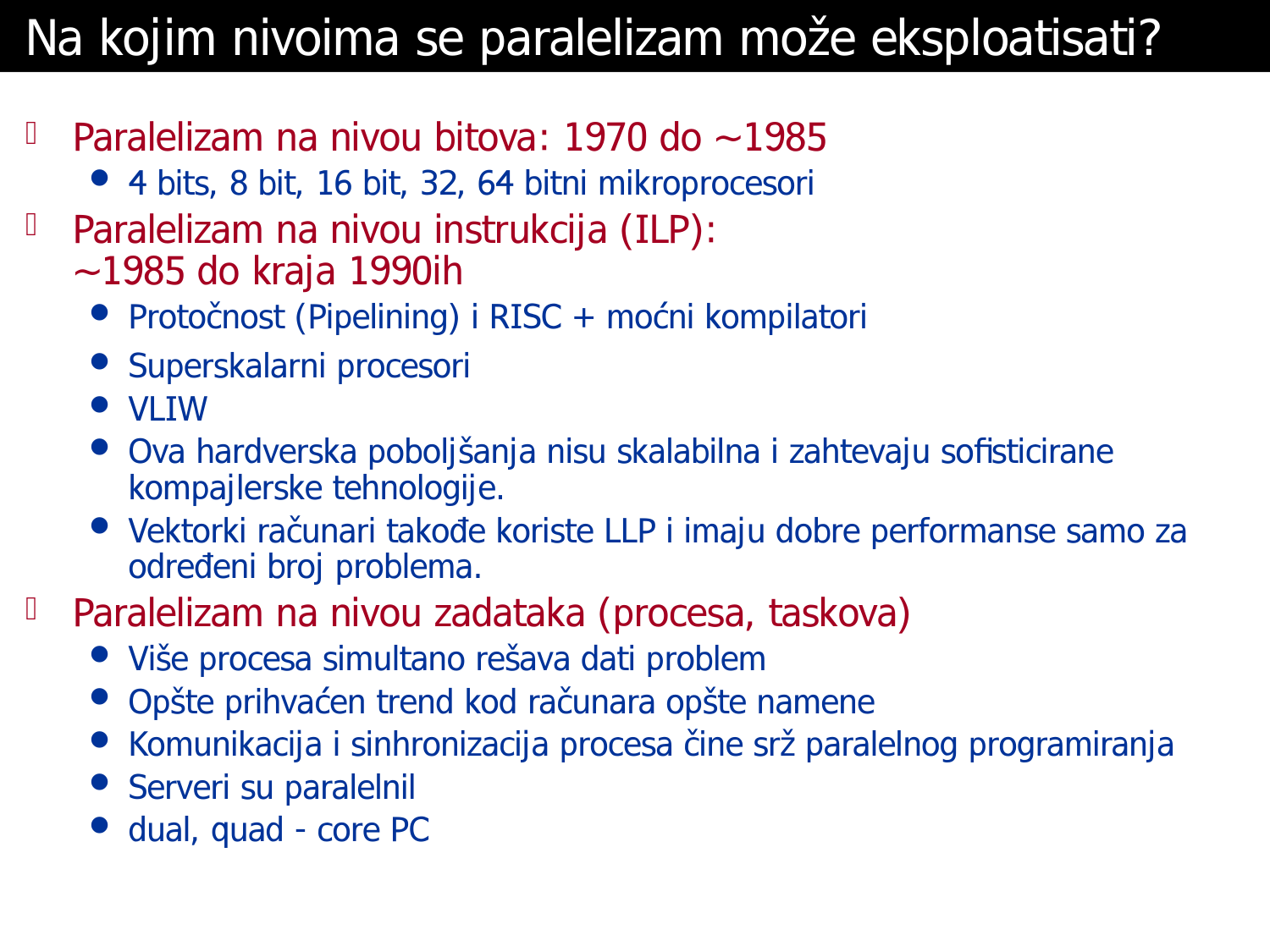

# Na kojim nivoima se paralelizam može eksploatisati?
Paralelizam na nivou bitova: 1970 do ~1985
4 bits, 8 bit, 16 bit, 32, 64 bitni mikroprocesori
Paralelizam na nivou instrukcija (ILP):
~1985 do kraja 1990ih
Protočnost (Pipelining) i RISC + moćni kompilatori
Superskalarni procesori
VLIW
Ova hardverska poboljšanja nisu skalabilna i zahtevaju sofisticirane kompajlerske tehnologije.
Vektorki računari takođe koriste LLP i imaju dobre performanse samo za određeni broj problema.
Paralelizam na nivou zadataka (procesa, taskova)
Više procesa simultano rešava dati problem
Opšte prihvaćen trend kod računara opšte namene
Komunikacija i sinhronizacija procesa čine srž paralelnog programiranja
Serveri su paralelnil
dual, quad - core PC